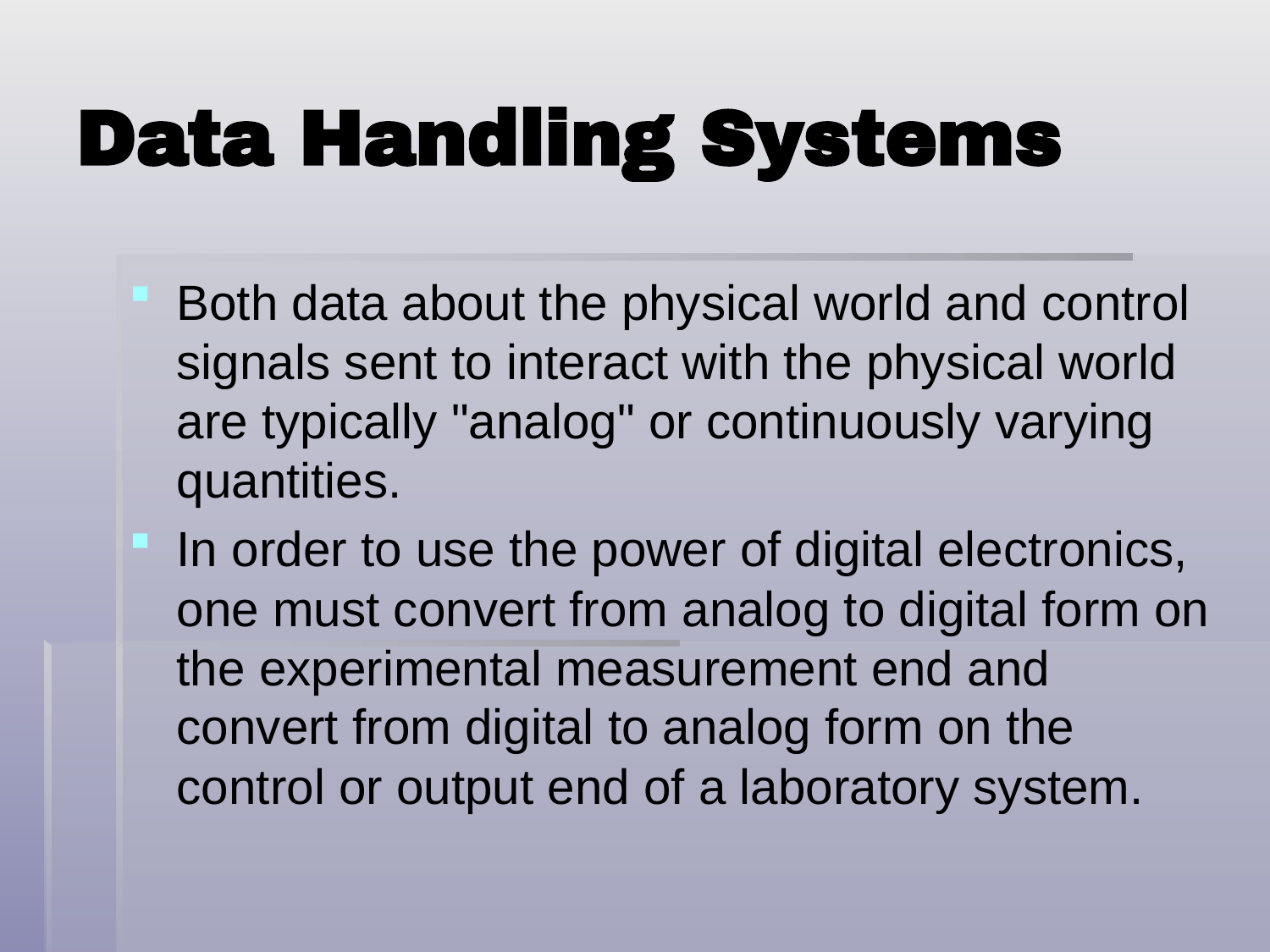

# Data Handling Systems
Both data about the physical world and control signals sent to interact with the physical world are typically "analog" or continuously varying quantities.
In order to use the power of digital electronics, one must convert from analog to digital form on the experimental measurement end and convert from digital to analog form on the control or output end of a laboratory system.